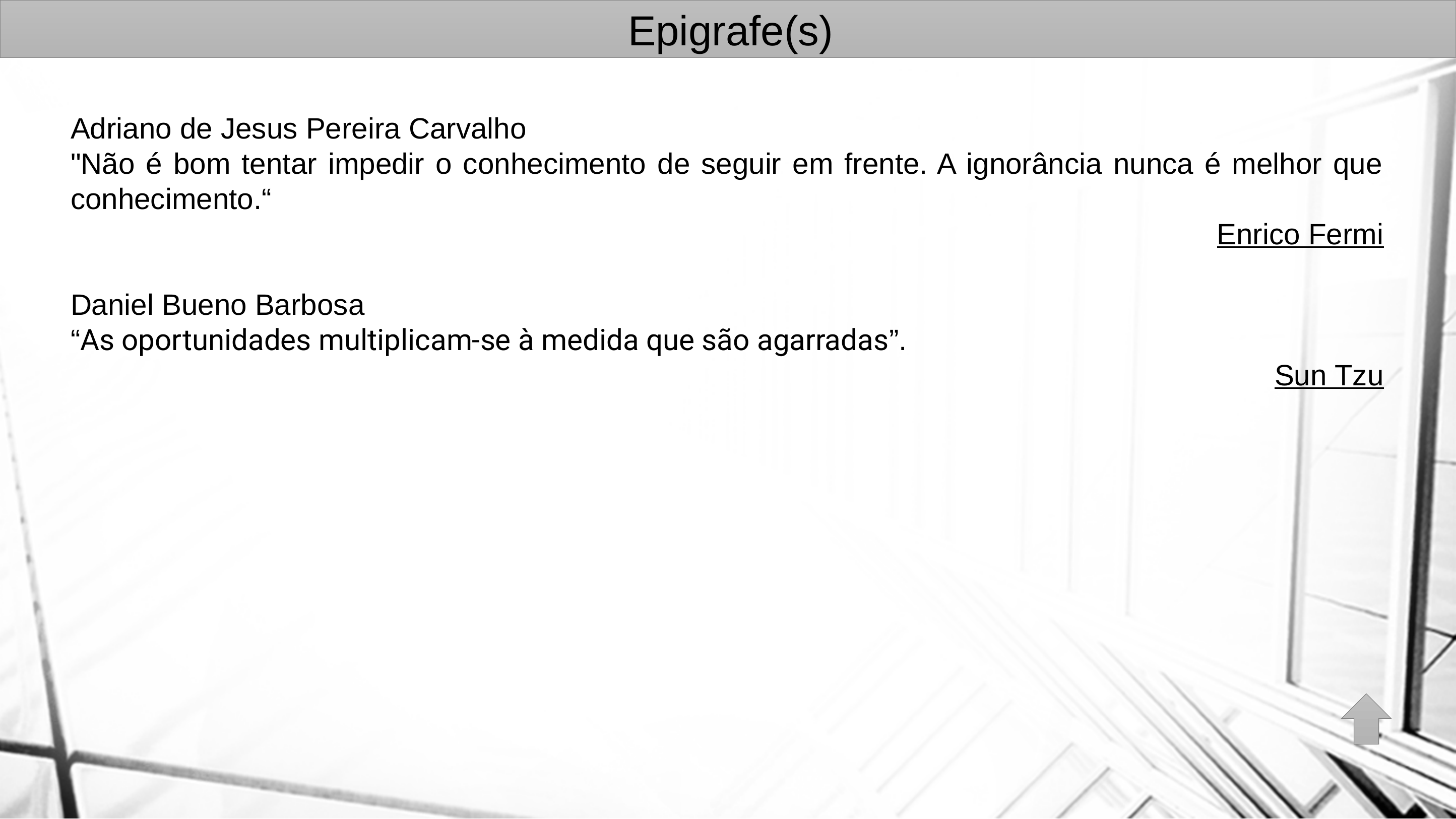

Epigrafe(s)
Adriano de Jesus Pereira Carvalho
"Não é bom tentar impedir o conhecimento de seguir em frente. A ignorância nunca é melhor que conhecimento.“
Enrico Fermi

Daniel Bueno Barbosa
“As oportunidades multiplicam-se à medida que são agarradas”.
Sun Tzu